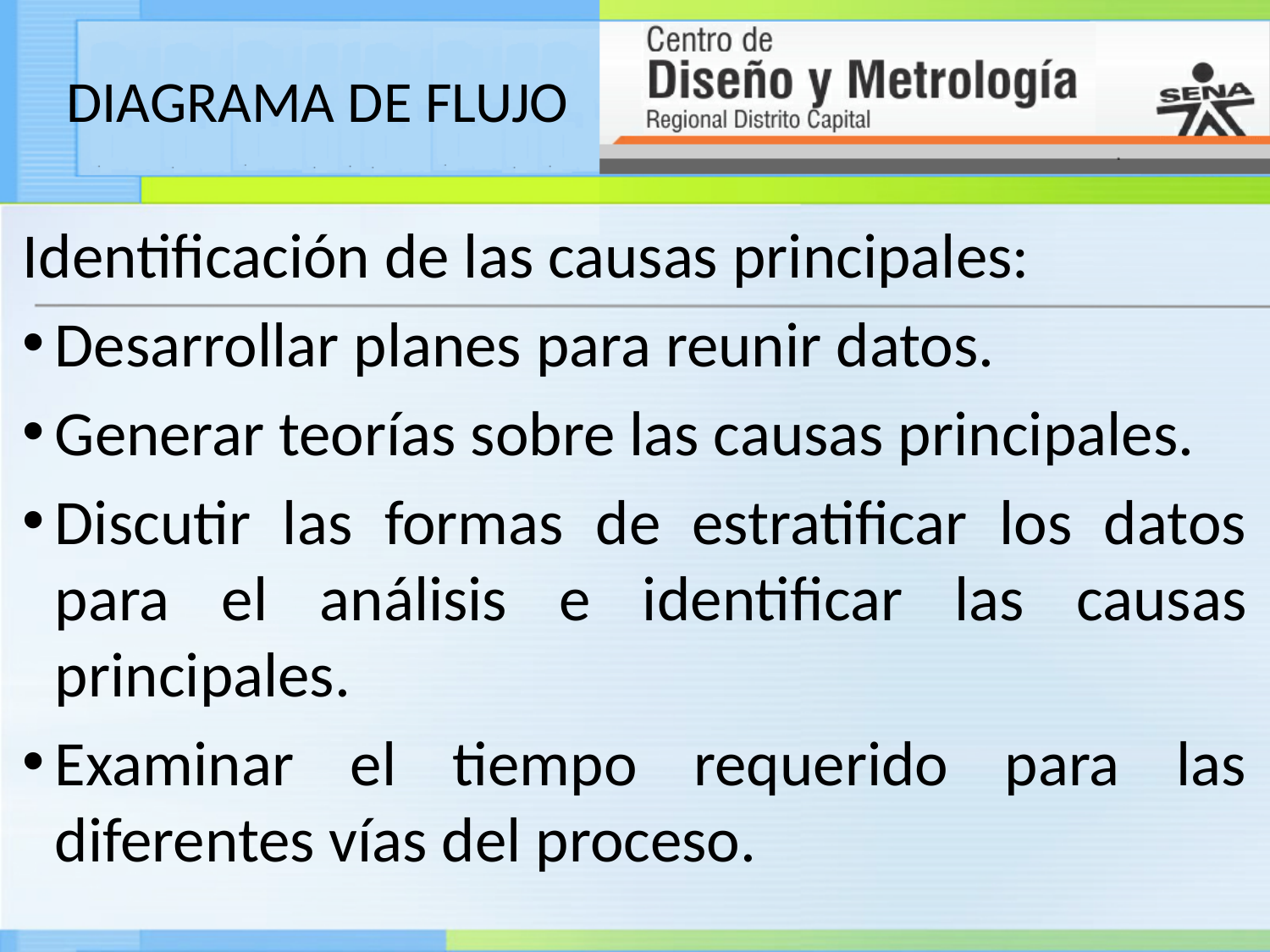

# DIAGRAMA DE FLUJO
Identificación de las causas principales:
Desarrollar planes para reunir datos.
Generar teorías sobre las causas principales.
Discutir las formas de estratificar los datos para el análisis e identificar las causas principales.
Examinar el tiempo requerido para las diferentes vías del proceso.